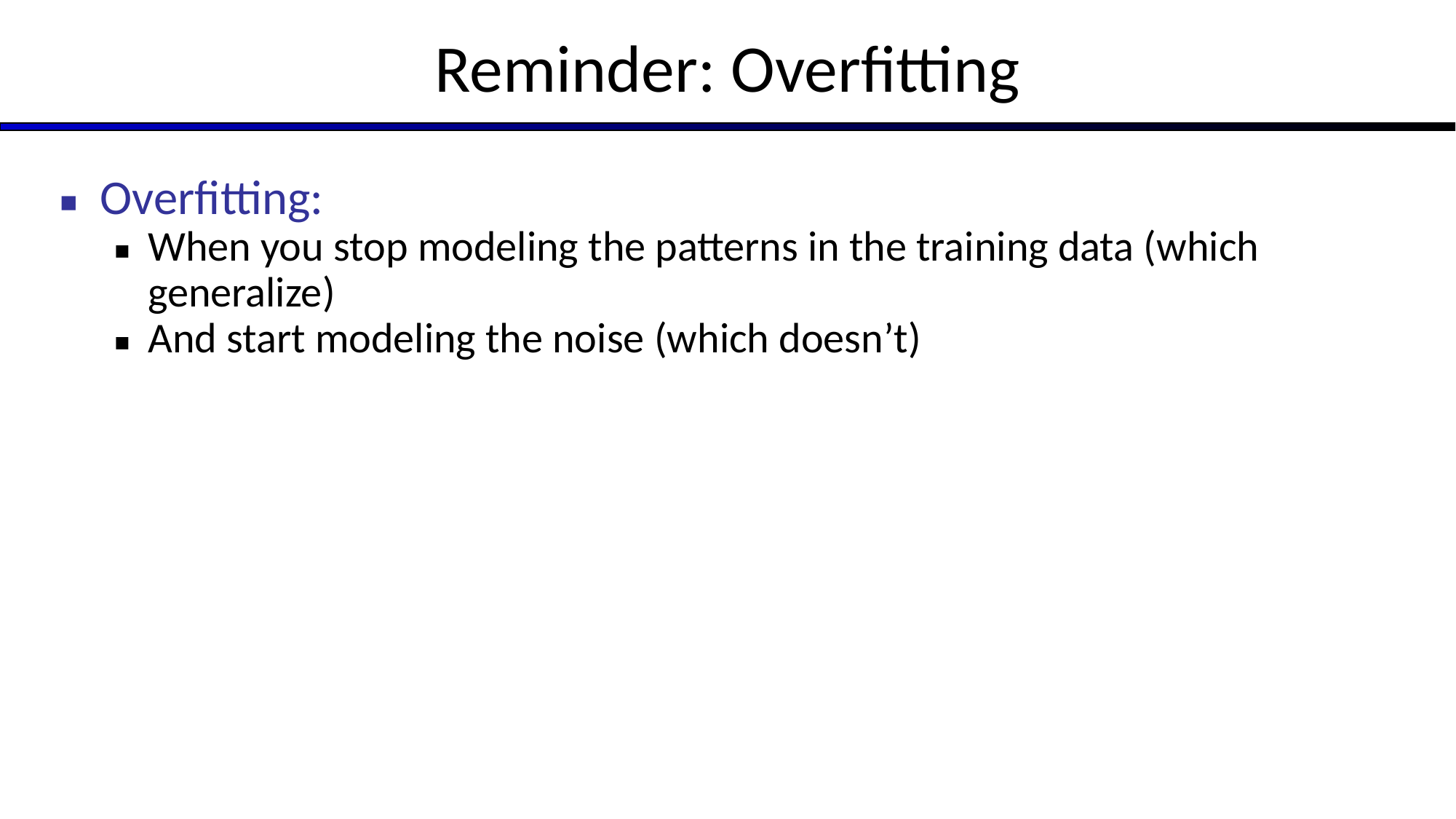

Reminder: Overfitting
Overfitting:
When you stop modeling the patterns in the training data (which generalize)
And start modeling the noise (which doesn’t)